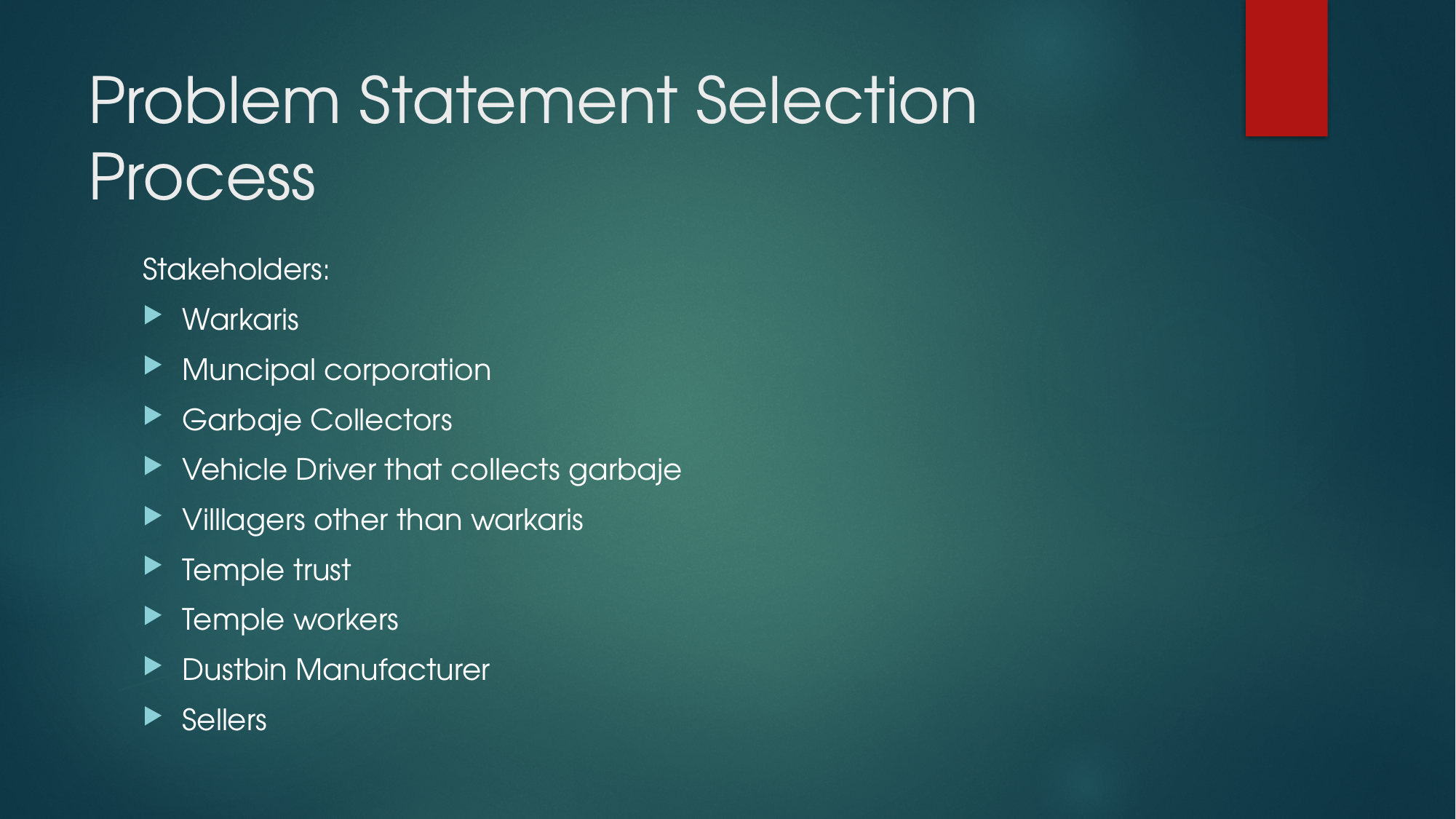

# Problem Statement Selection Process
Stakeholders:
Warkaris
Muncipal corporation
Garbaje Collectors
Vehicle Driver that collects garbaje
Villlagers other than warkaris
Temple trust
Temple workers
Dustbin Manufacturer
Sellers